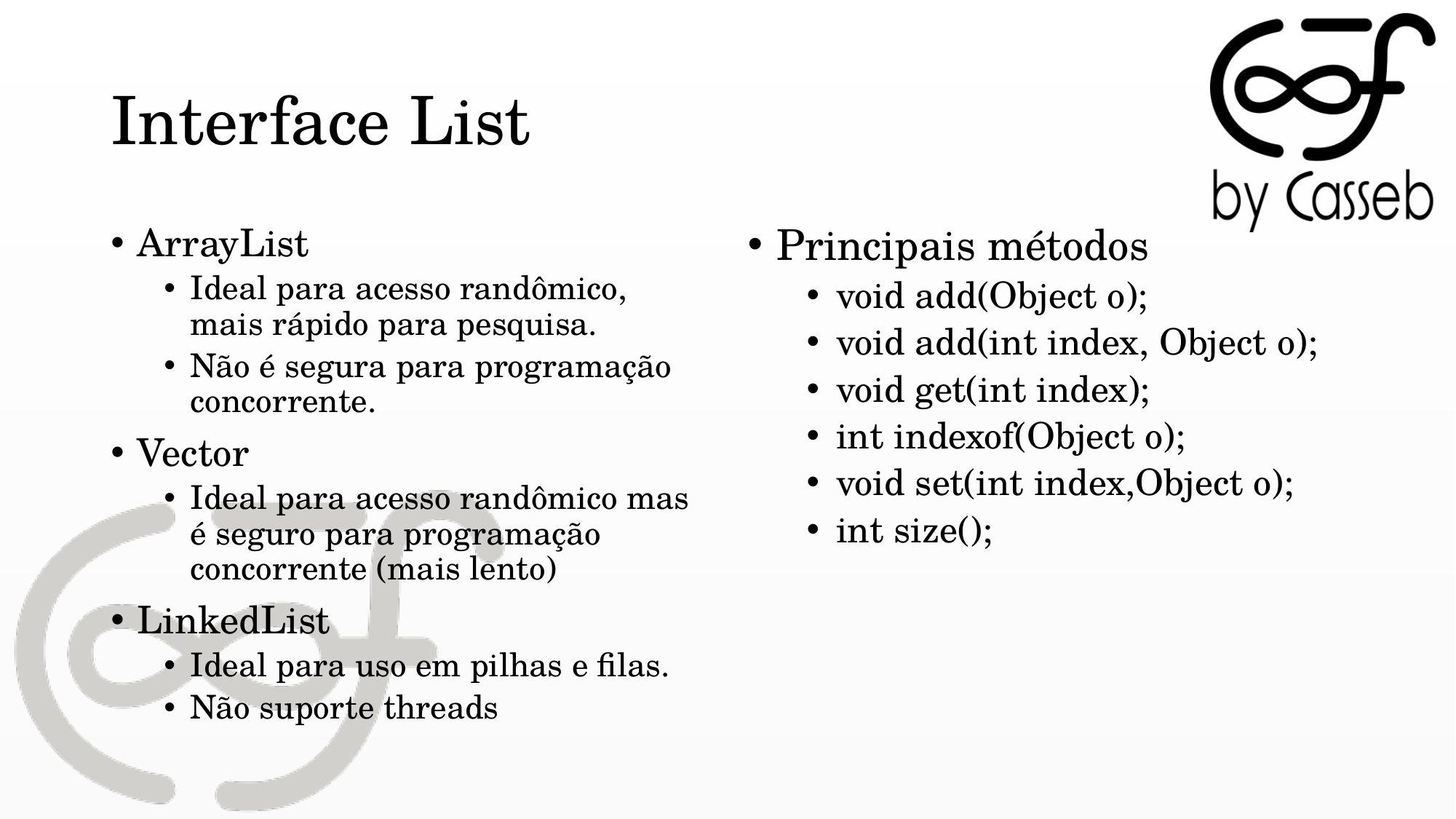

# Interface List
ArrayList
Ideal para acesso randômico, mais rápido para pesquisa.
Não é segura para programação concorrente.
Vector
Ideal para acesso randômico mas é seguro para programação concorrente (mais lento)
LinkedList
Ideal para uso em pilhas e filas.
Não suporte threads
Principais métodos
void add(Object o);
void add(int index, Object o);
void get(int index);
int indexof(Object o);
void set(int index,Object o);
int size();